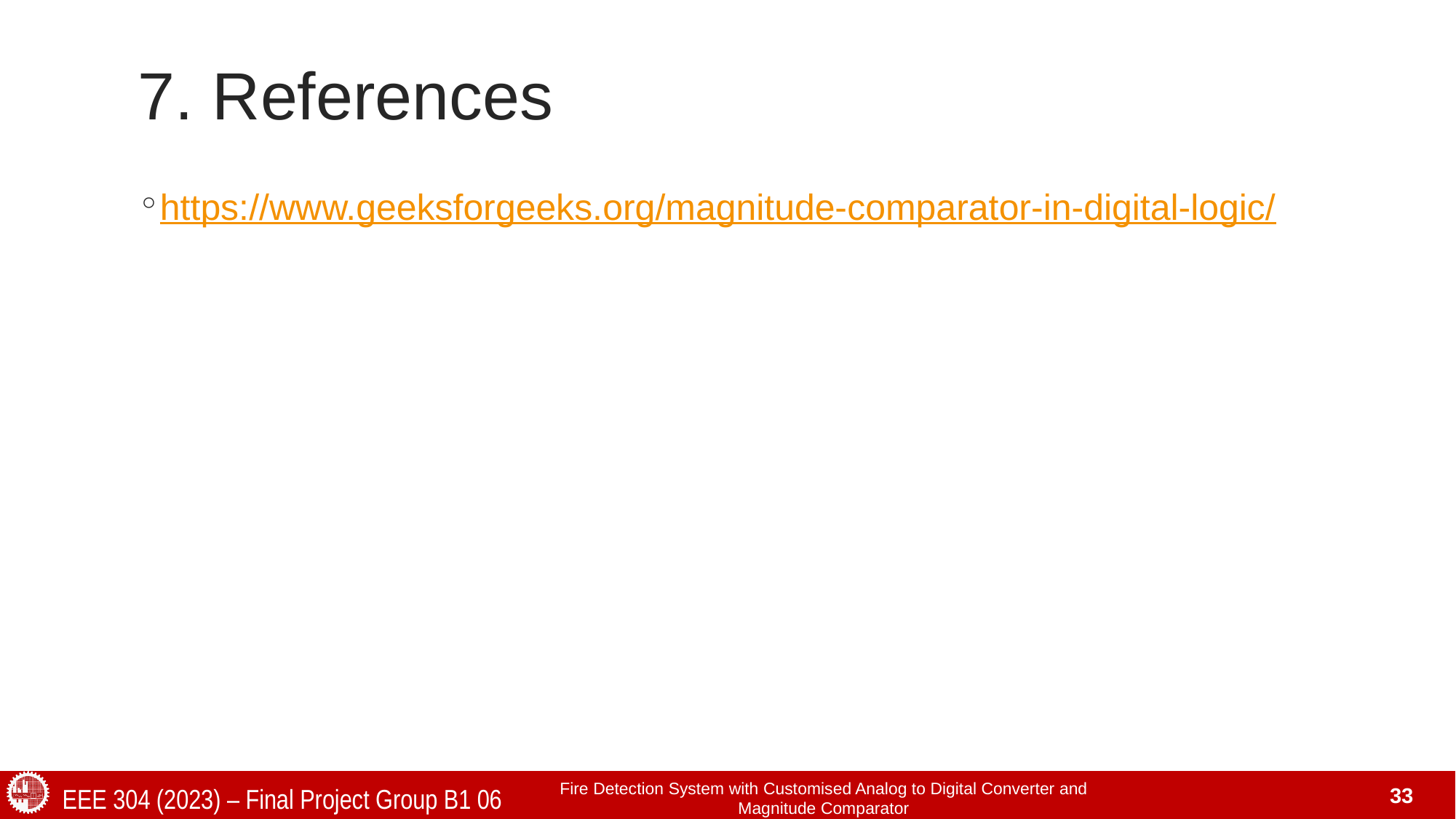

# 7. References
https://www.geeksforgeeks.org/magnitude-comparator-in-digital-logic/

Fire Detection System with Customised Analog to Digital Converter and Magnitude Comparator
EEE 304 (2023) – Final Project Group B1 06
33